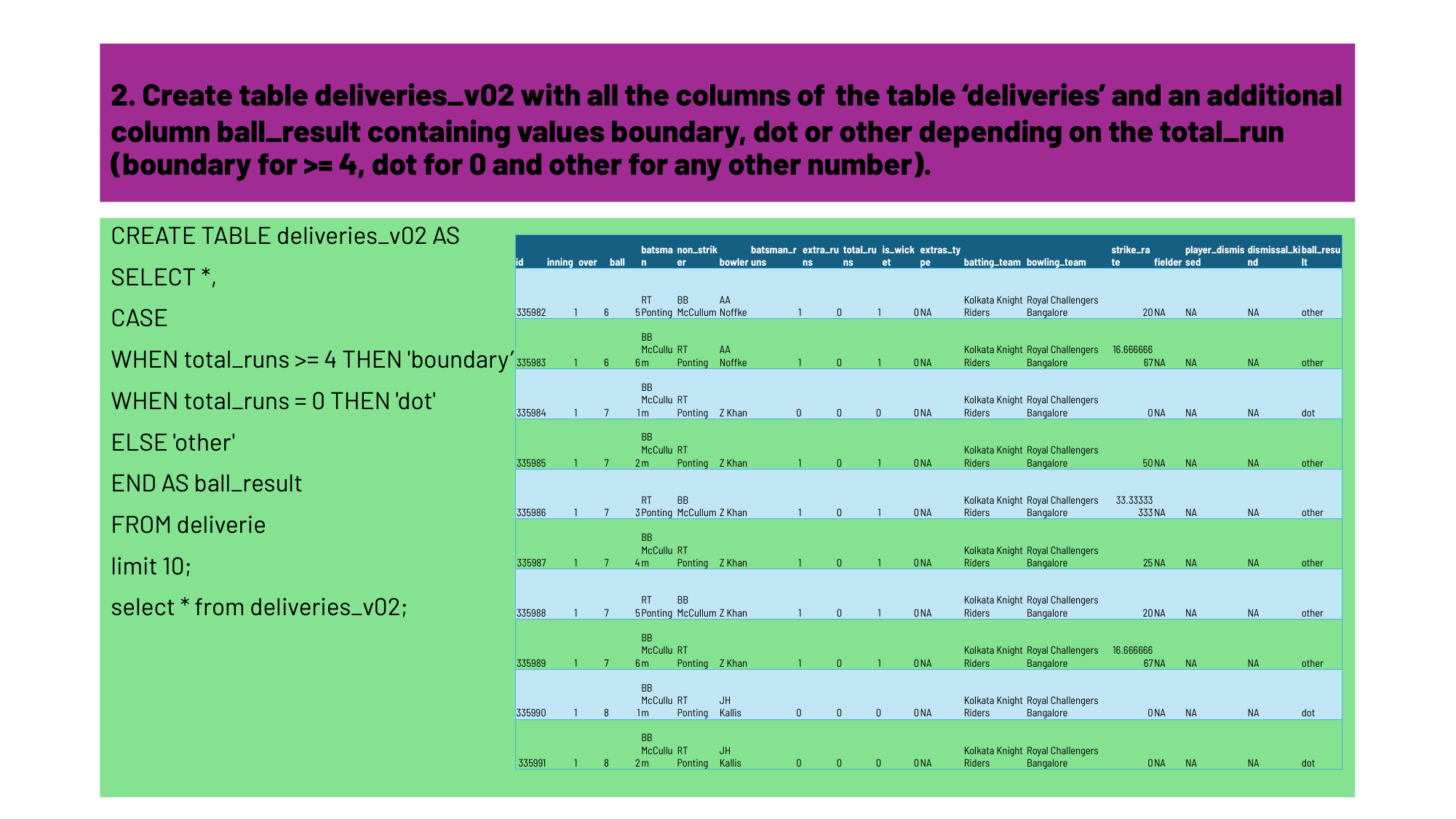

# 2. Create table deliveries_v02 with all the columns of the table ‘deliveries’ and an additional column ball_result containing values boundary, dot or other depending on the total_run (boundary for >= 4, dot for 0 and other for any other number).
CREATE TABLE deliveries_v02 AS
SELECT *,
CASE
WHEN total_runs >= 4 THEN 'boundary’
WHEN total_runs = 0 THEN 'dot'
ELSE 'other'
END AS ball_result
FROM deliverie
limit 10;
select * from deliveries_v02;
| id | inning | over | ball | batsman | non\_striker | bowler | batsman\_runs | extra\_runs | total\_runs | is\_wicket | extras\_type | batting\_team | bowling\_team | strike\_rate | fielder | player\_dismissed | dismissal\_kind | ball\_result |
| --- | --- | --- | --- | --- | --- | --- | --- | --- | --- | --- | --- | --- | --- | --- | --- | --- | --- | --- |
| 335982 | 1 | 6 | 5 | RT Ponting | BB McCullum | AA Noffke | 1 | 0 | 1 | 0 | NA | Kolkata Knight Riders | Royal Challengers Bangalore | 20 | NA | NA | NA | other |
| 335983 | 1 | 6 | 6 | BB McCullum | RT Ponting | AA Noffke | 1 | 0 | 1 | 0 | NA | Kolkata Knight Riders | Royal Challengers Bangalore | 16.66666667 | NA | NA | NA | other |
| 335984 | 1 | 7 | 1 | BB McCullum | RT Ponting | Z Khan | 0 | 0 | 0 | 0 | NA | Kolkata Knight Riders | Royal Challengers Bangalore | 0 | NA | NA | NA | dot |
| 335985 | 1 | 7 | 2 | BB McCullum | RT Ponting | Z Khan | 1 | 0 | 1 | 0 | NA | Kolkata Knight Riders | Royal Challengers Bangalore | 50 | NA | NA | NA | other |
| 335986 | 1 | 7 | 3 | RT Ponting | BB McCullum | Z Khan | 1 | 0 | 1 | 0 | NA | Kolkata Knight Riders | Royal Challengers Bangalore | 33.33333333 | NA | NA | NA | other |
| 335987 | 1 | 7 | 4 | BB McCullum | RT Ponting | Z Khan | 1 | 0 | 1 | 0 | NA | Kolkata Knight Riders | Royal Challengers Bangalore | 25 | NA | NA | NA | other |
| 335988 | 1 | 7 | 5 | RT Ponting | BB McCullum | Z Khan | 1 | 0 | 1 | 0 | NA | Kolkata Knight Riders | Royal Challengers Bangalore | 20 | NA | NA | NA | other |
| 335989 | 1 | 7 | 6 | BB McCullum | RT Ponting | Z Khan | 1 | 0 | 1 | 0 | NA | Kolkata Knight Riders | Royal Challengers Bangalore | 16.66666667 | NA | NA | NA | other |
| 335990 | 1 | 8 | 1 | BB McCullum | RT Ponting | JH Kallis | 0 | 0 | 0 | 0 | NA | Kolkata Knight Riders | Royal Challengers Bangalore | 0 | NA | NA | NA | dot |
| 335991 | 1 | 8 | 2 | BB McCullum | RT Ponting | JH Kallis | 0 | 0 | 0 | 0 | NA | Kolkata Knight Riders | Royal Challengers Bangalore | 0 | NA | NA | NA | dot |